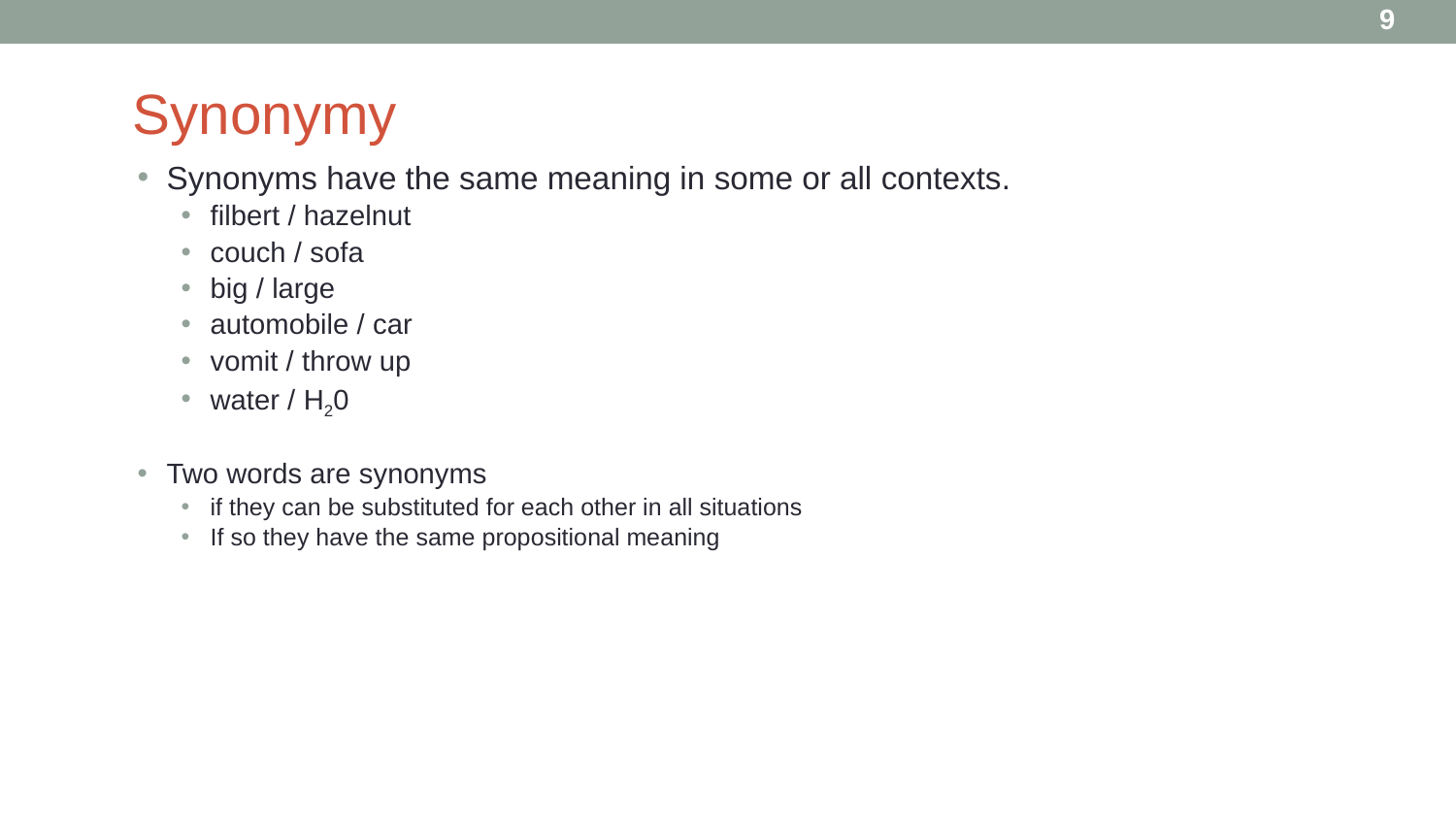

9
# Synonymy
Synonyms have the same meaning in some or all contexts.
filbert / hazelnut
couch / sofa
big / large
automobile / car
vomit / throw up
water / H20

Two words are synonyms
if they can be substituted for each other in all situations
If so they have the same propositional meaning